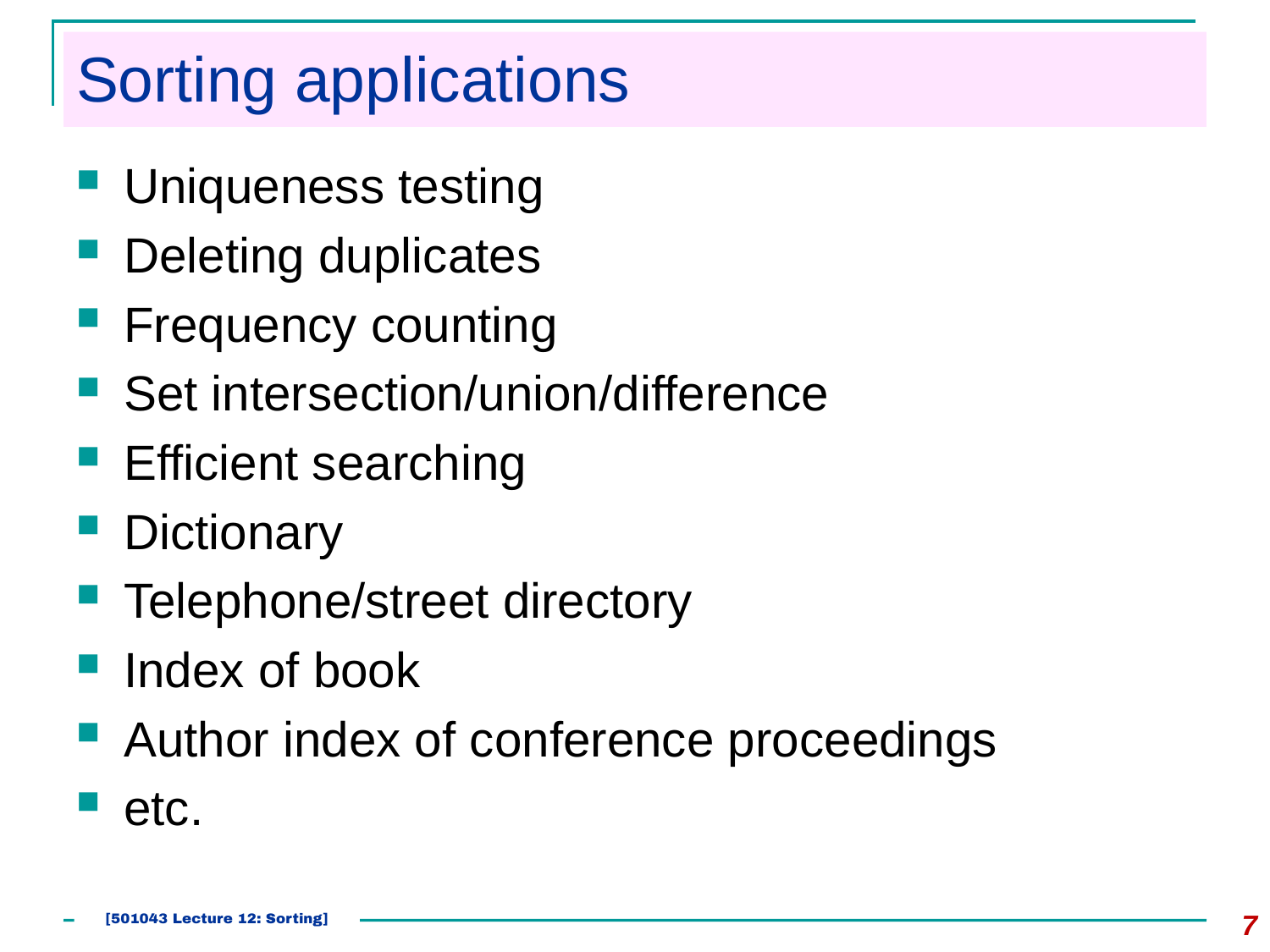

# Sorting applications
Uniqueness testing
Deleting duplicates
Frequency counting
Set intersection/union/difference
Efficient searching
Dictionary
Telephone/street directory
Index of book
Author index of conference proceedings
etc.

7
[501043 Lecture 12: Sorting]